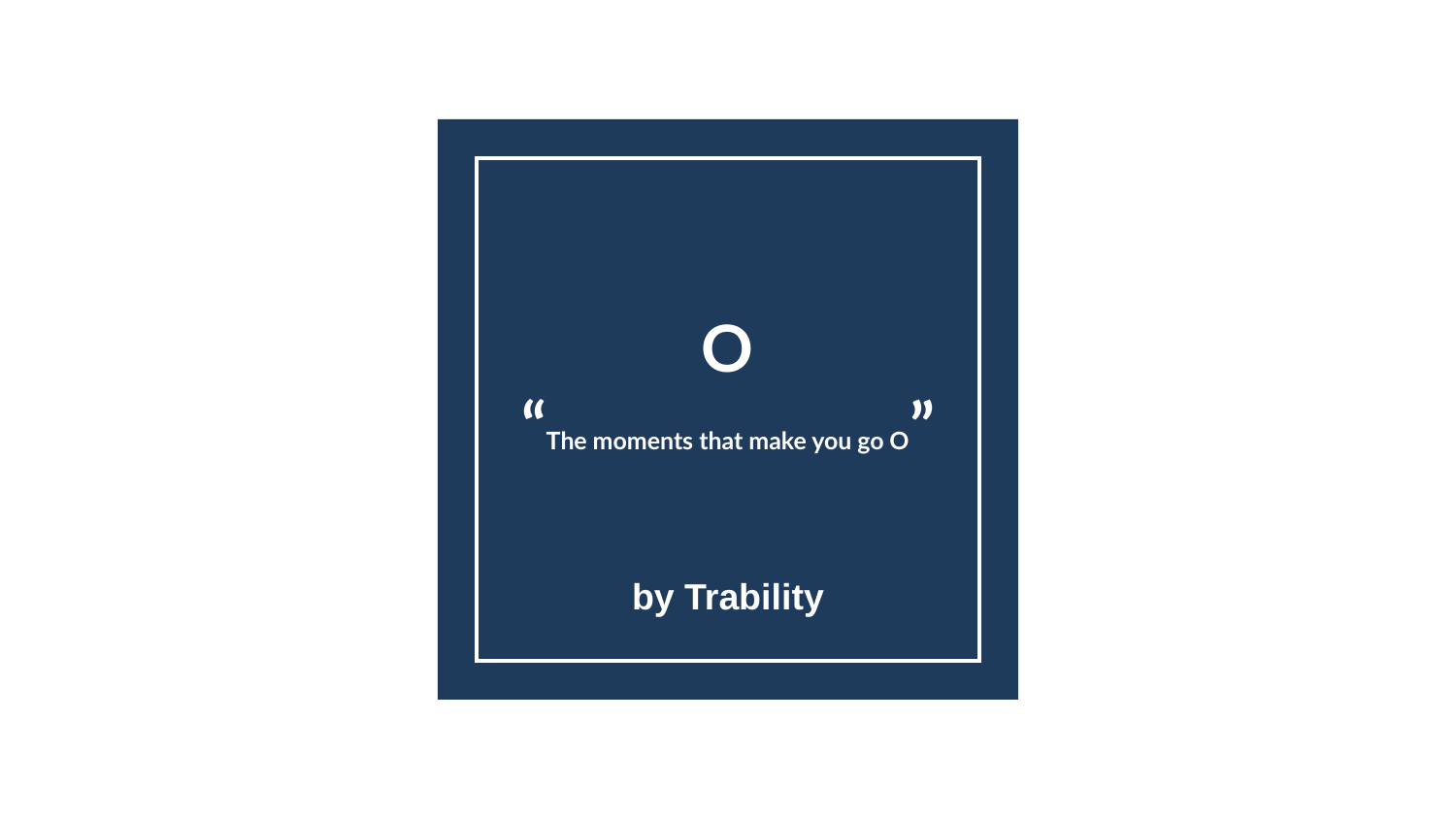

# O
“The moments that make you go O”
by Trability